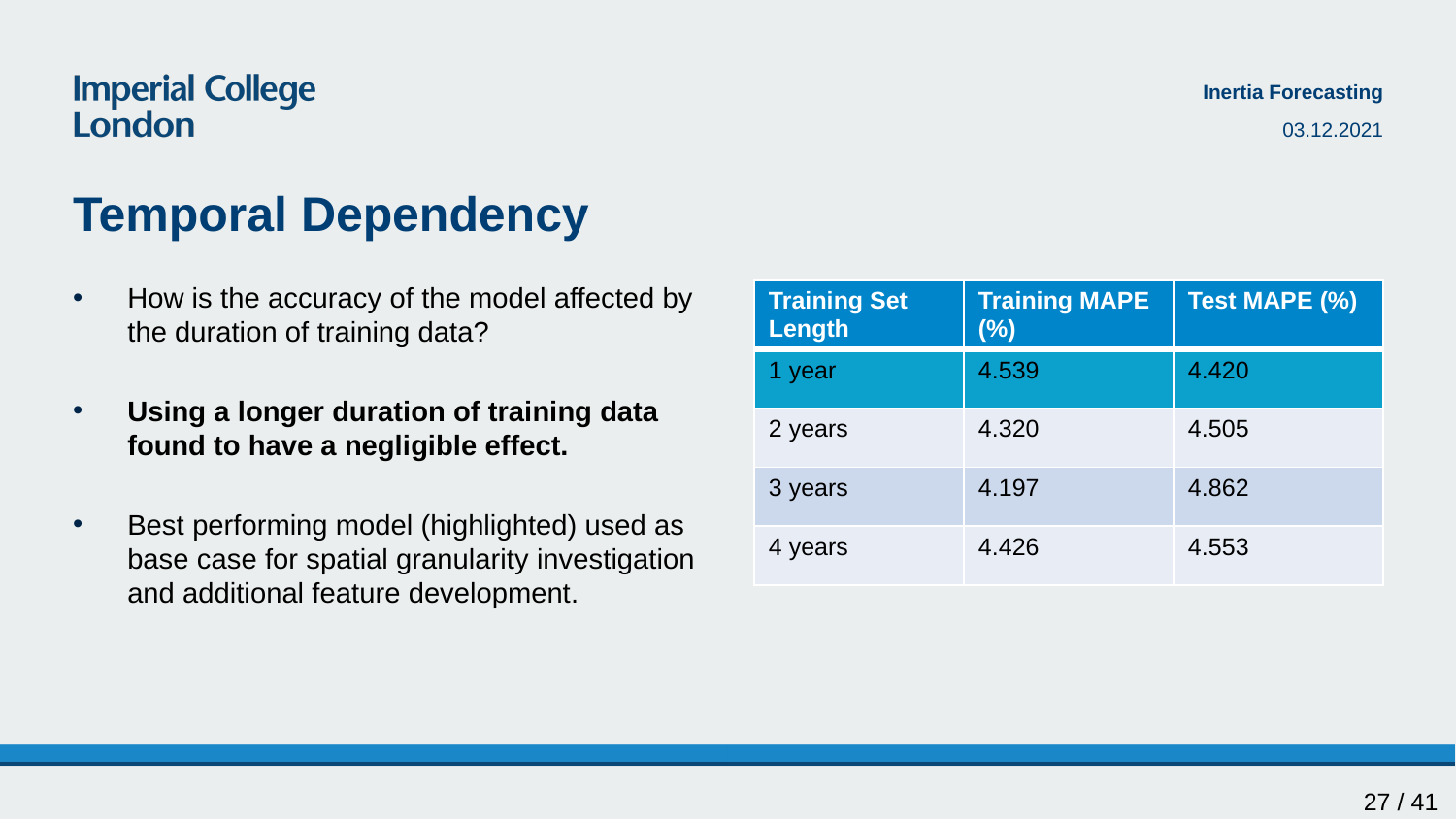

Inertia Forecasting
03.12.2021
# Temporal Dependency
How is the accuracy of the model affected by the duration of training data?

Using a longer duration of training data found to have a negligible effect.

Best performing model (highlighted) used as base case for spatial granularity investigation and additional feature development.

| Training Set Length | Training MAPE (%) | Test MAPE (%) |
| --- | --- | --- |
| 1 year | 4.539 | 4.420 |
| 2 years | 4.320 | 4.505 |
| 3 years | 4.197 | 4.862 |
| 4 years | 4.426 | 4.553 |